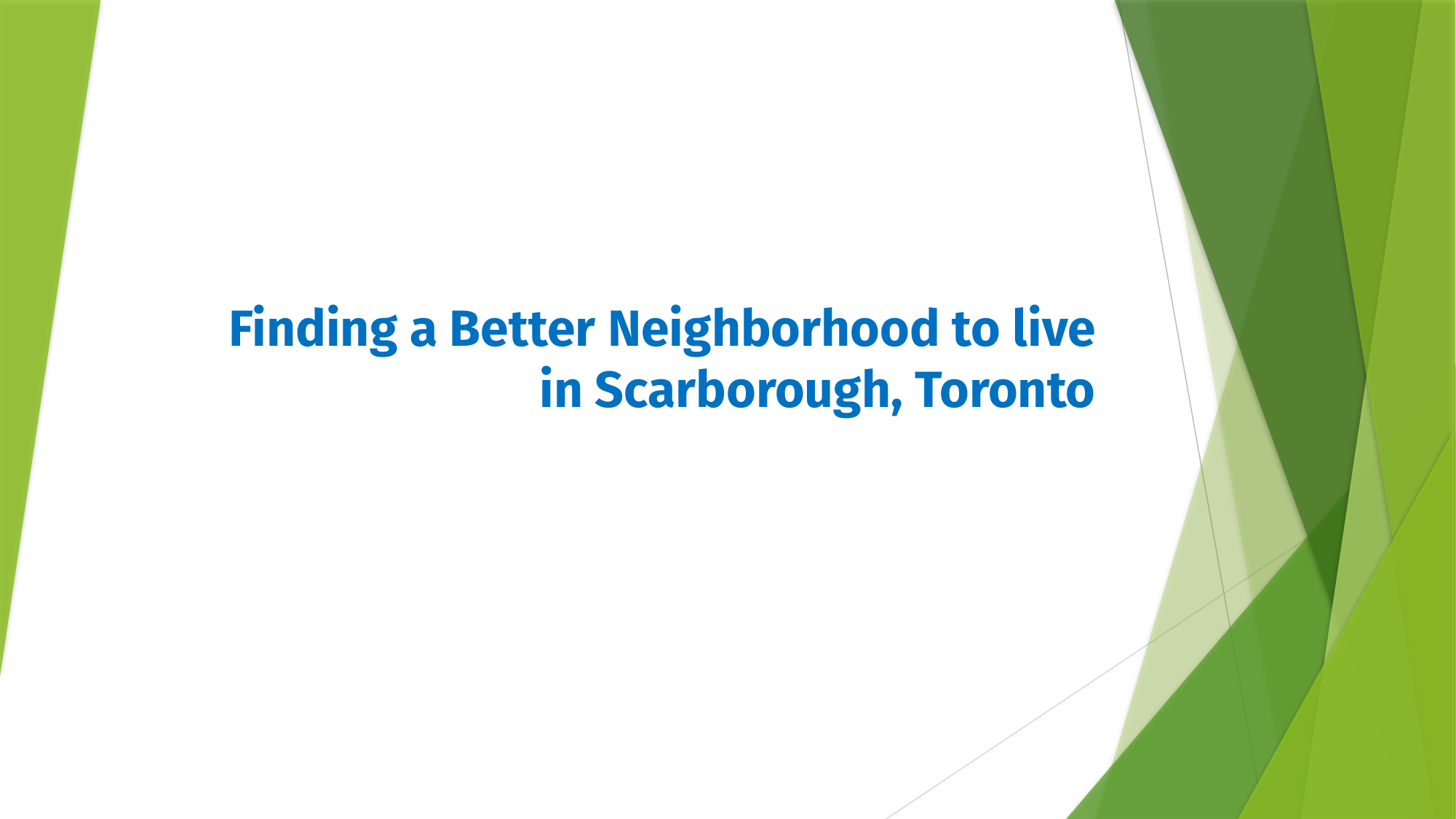

# Finding a Better Neighborhood to live in Scarborough, Toronto